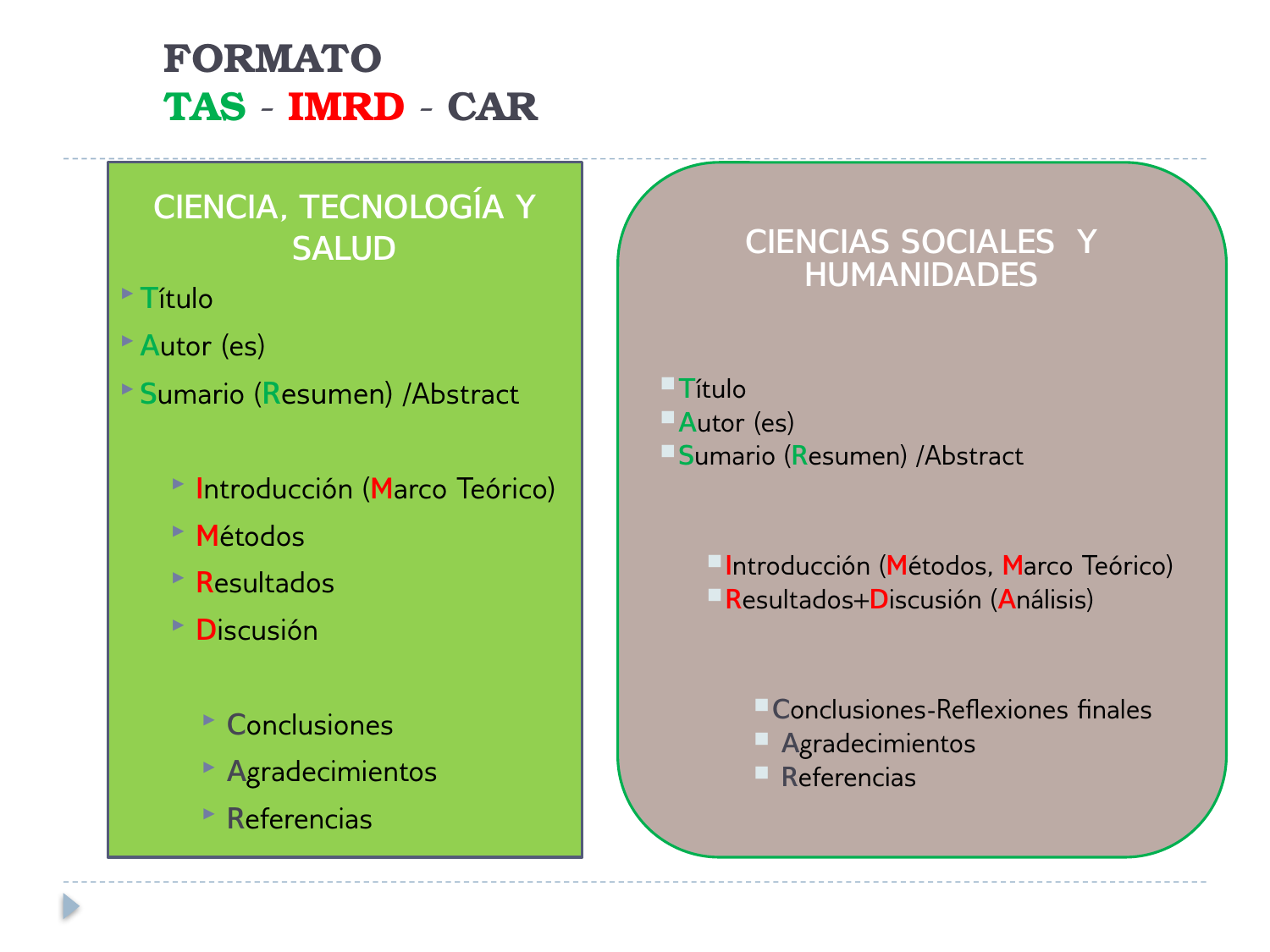

# FORMATO TAS - IMRD - CAR
CIENCIA, TECNOLOGÍA Y SALUD
Título
Autor (es)
Sumario (Resumen) /Abstract

 Introducción (Marco Teórico)
 Métodos
 Resultados
 Discusión

 Conclusiones
 Agradecimientos
 Referencias
CIENCIAS SOCIALES  Y HUMANIDADES

Título
Autor (es)
Sumario (Resumen) /Abstract

Introducción (Métodos, Marco Teórico)
Resultados+Discusión (Análisis)

Conclusiones-Reflexiones finales
 Agradecimientos
 Referencias